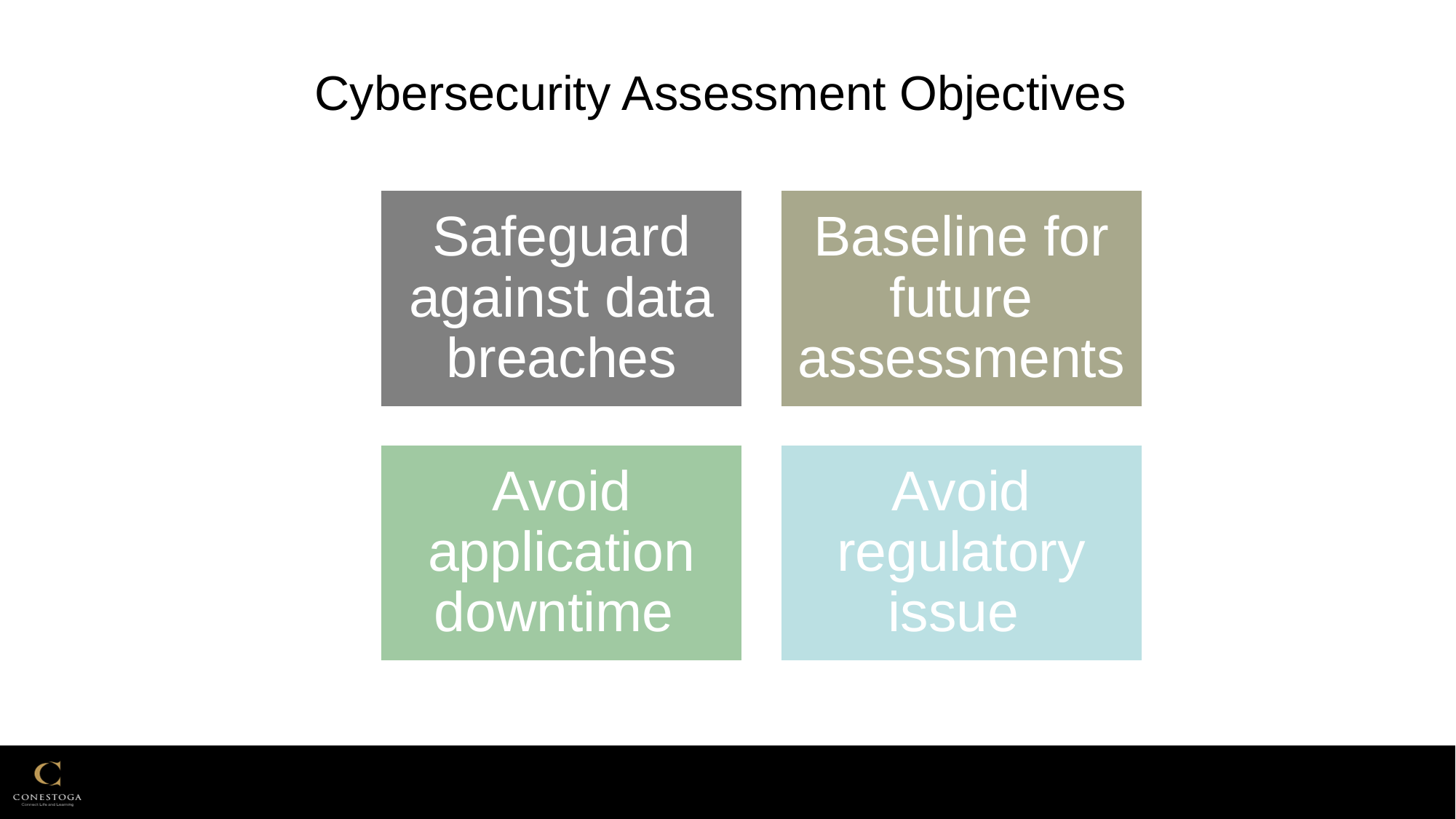

# Cybersecurity Assessment Objectives
Safeguard against data breaches
Baseline for future assessments
Avoid application downtime
Avoid regulatory issue